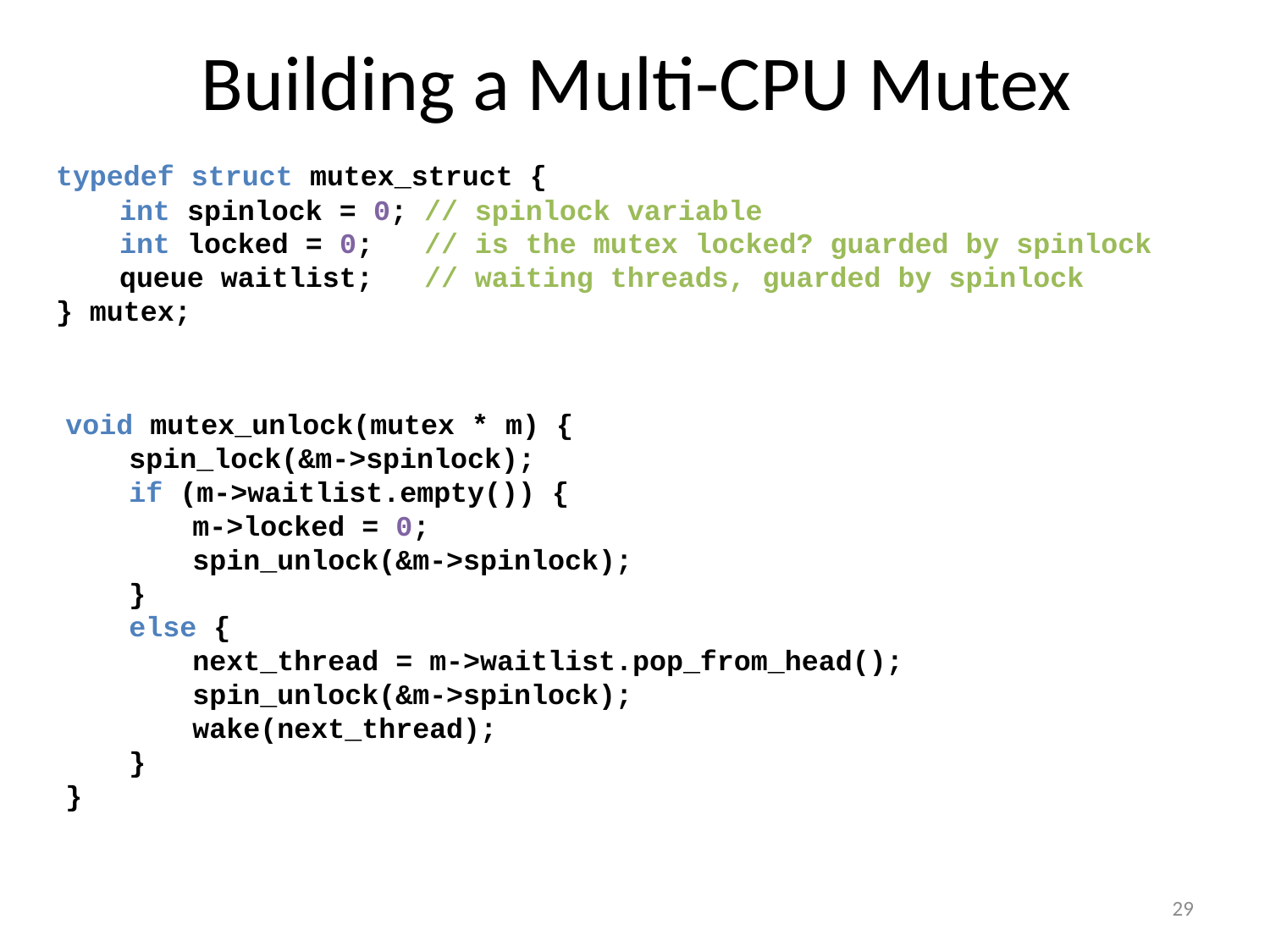

# Building a Multi-CPU Mutex
typedef struct mutex_struct {
int spinlock = 0; // spinlock variable
int locked = 0;   // is the mutex locked? guarded by spinlock
queue waitlist;   // waiting threads, guarded by spinlock
} mutex;

void mutex_lock(mutex * m) {
spin_lock(&m->spinlock);
if (!m->locked){
m->locked = 1;
spin_unlock(&m->spinlock);
}
else {
m->waitlist.add(current_process);
spin_unlock(&m->spinlock);
yield();
// wake up here when the mutex is acquired
}
}

void mutex_unlock(mutex * m) {
spin_lock(&m->spinlock);
if (m->waitlist.empty()) {
m->locked = 0;
spin_unlock(&m->spinlock);
}
else {
next_thread = m->waitlist.pop_from_head();
spin_unlock(&m->spinlock);
wake(next_thread);
}
}
29